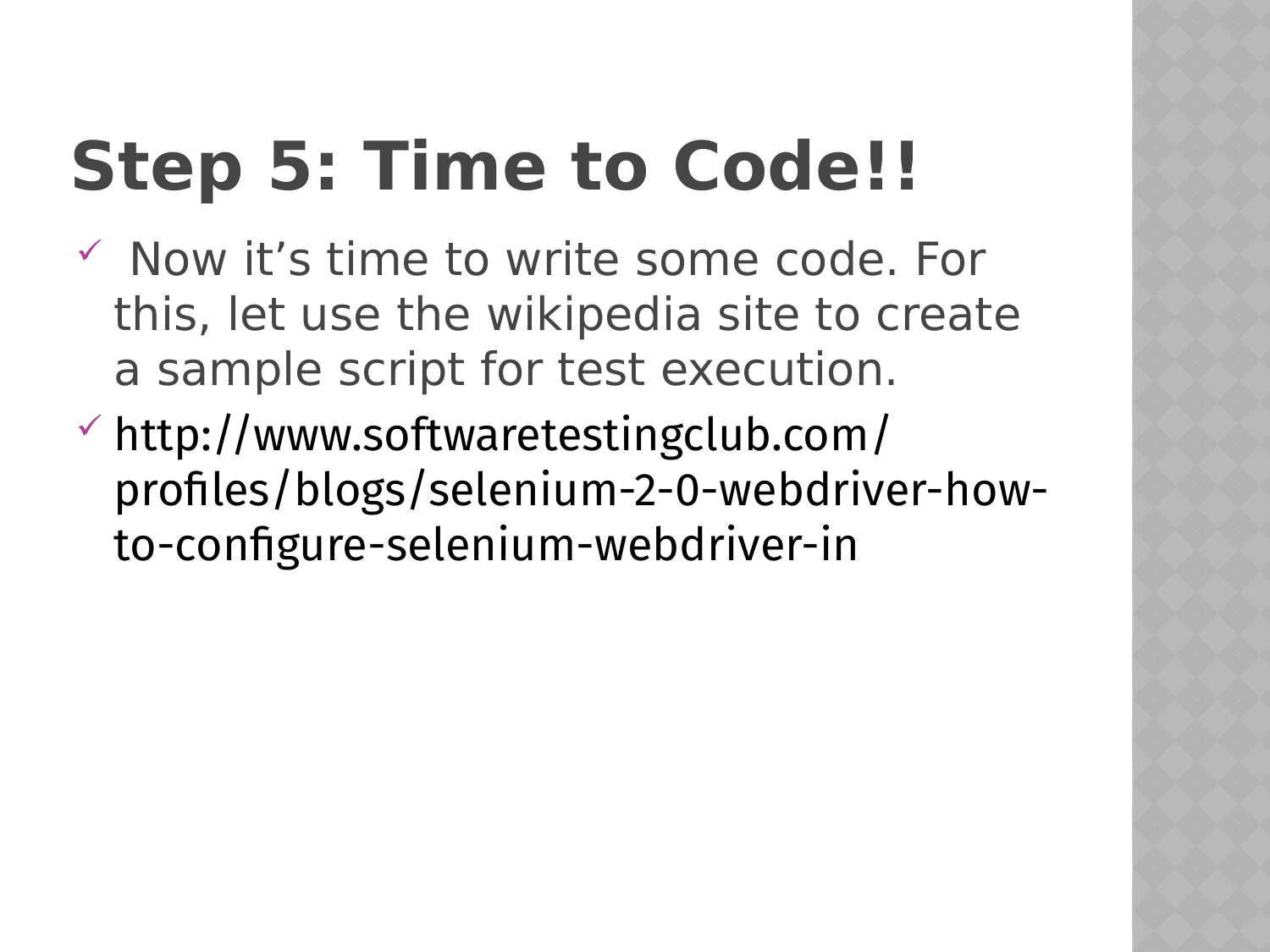

# Step 5: Time to Code!!
 Now it’s time to write some code. For this, let use the wikipedia site to create a sample script for test execution.
http://www.softwaretestingclub.com/profiles/blogs/selenium-2-0-webdriver-how-to-configure-selenium-webdriver-in